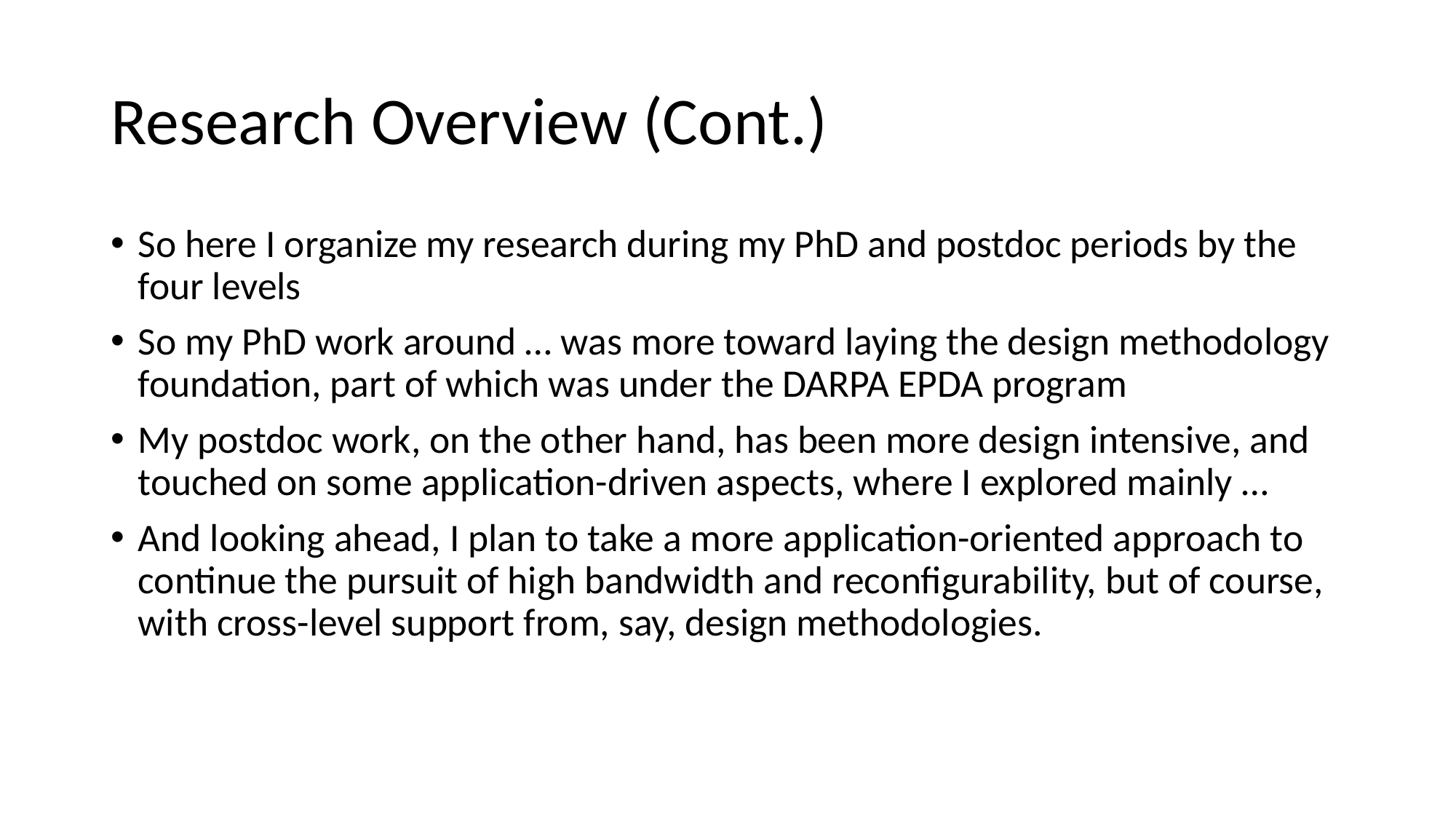

# Research Overview (Cont.)
So here I organize my research during my PhD and postdoc periods by the four levels
So my PhD work around … was more toward laying the design methodology foundation, part of which was under the DARPA EPDA program
My postdoc work, on the other hand, has been more design intensive, and touched on some application-driven aspects, where I explored mainly …
And looking ahead, I plan to take a more application-oriented approach to continue the pursuit of high bandwidth and reconfigurability, but of course, with cross-level support from, say, design methodologies.